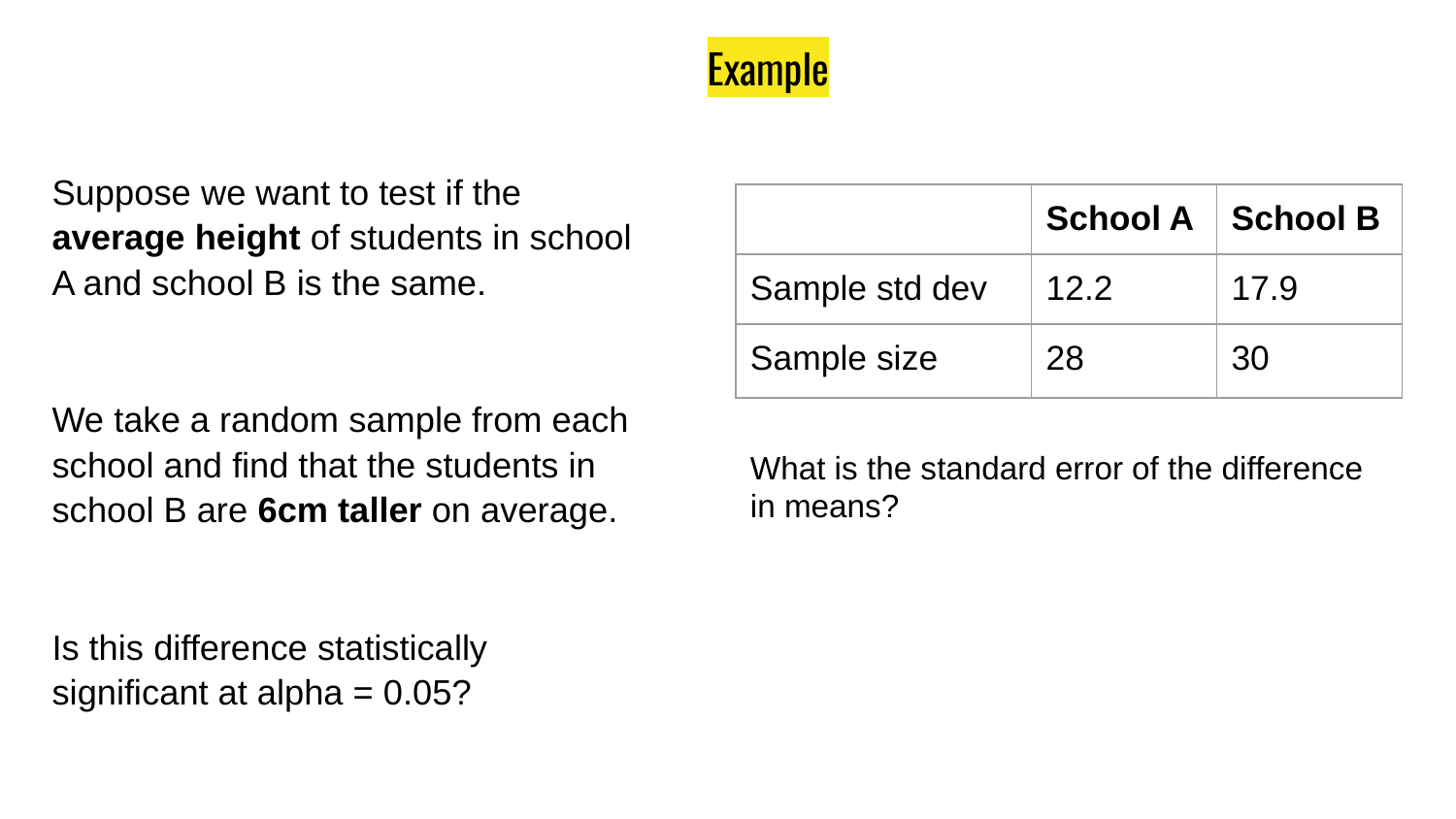

# Example
Suppose we want to test if the average height of students in school A and school B is the same.

We take a random sample from each school and find that the students in school B are 6cm taller on average.

Is this difference statistically significant at alpha = 0.05?
|  | School A | School B |
| --- | --- | --- |
| Sample std dev | 12.2 | 17.9 |
| Sample size | 28 | 30 |
What is the standard error of the difference in means?